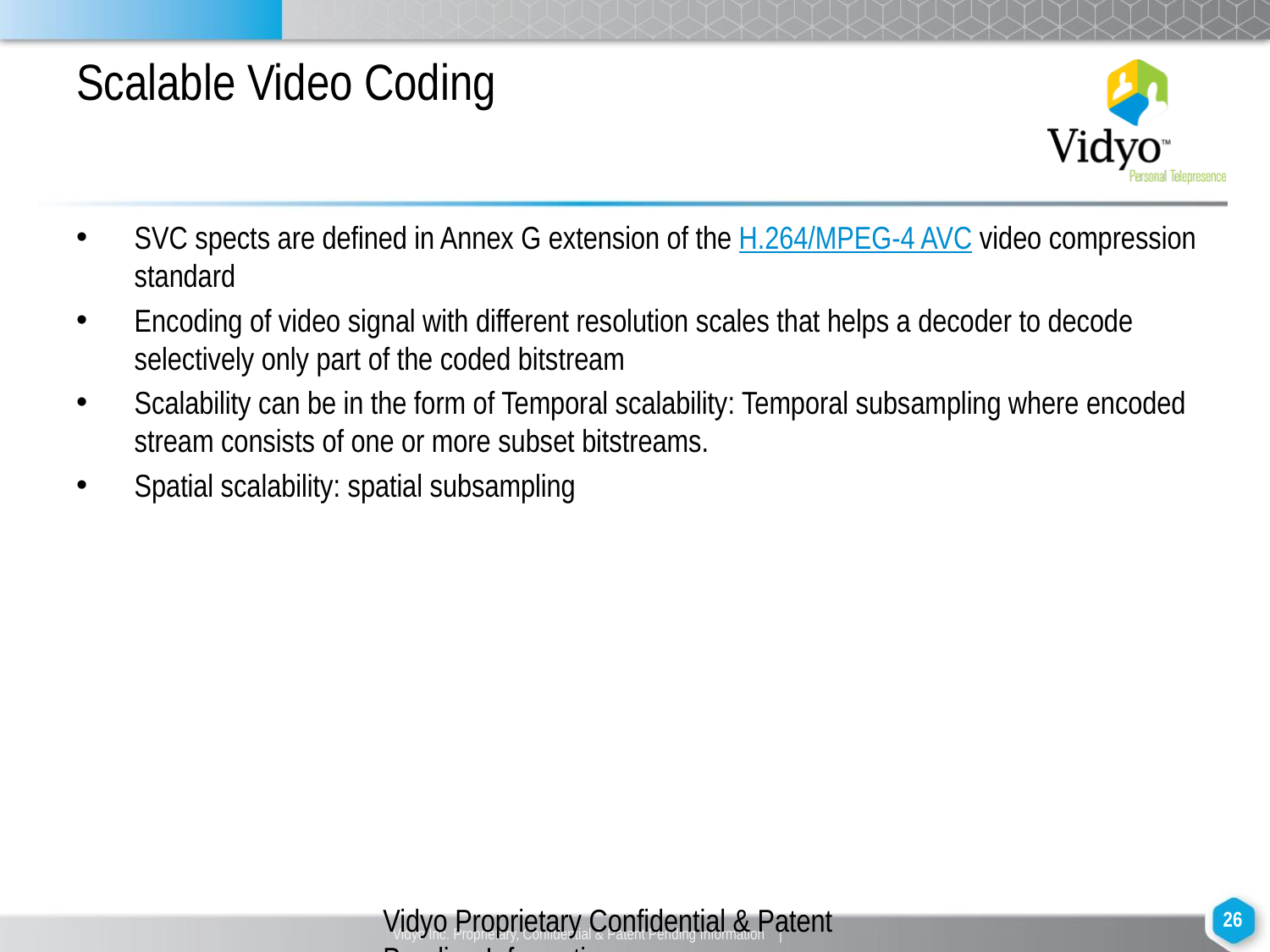

# Scalable Video Coding
SVC spects are defined in Annex G extension of the H.264/MPEG-4 AVC video compression standard
Encoding of video signal with different resolution scales that helps a decoder to decode selectively only part of the coded bitstream
Scalability can be in the form of Temporal scalability: Temporal subsampling where encoded stream consists of one or more subset bitstreams.
Spatial scalability: spatial subsampling
26
Vidyo Proprietary Confidential & Patent Pending Information